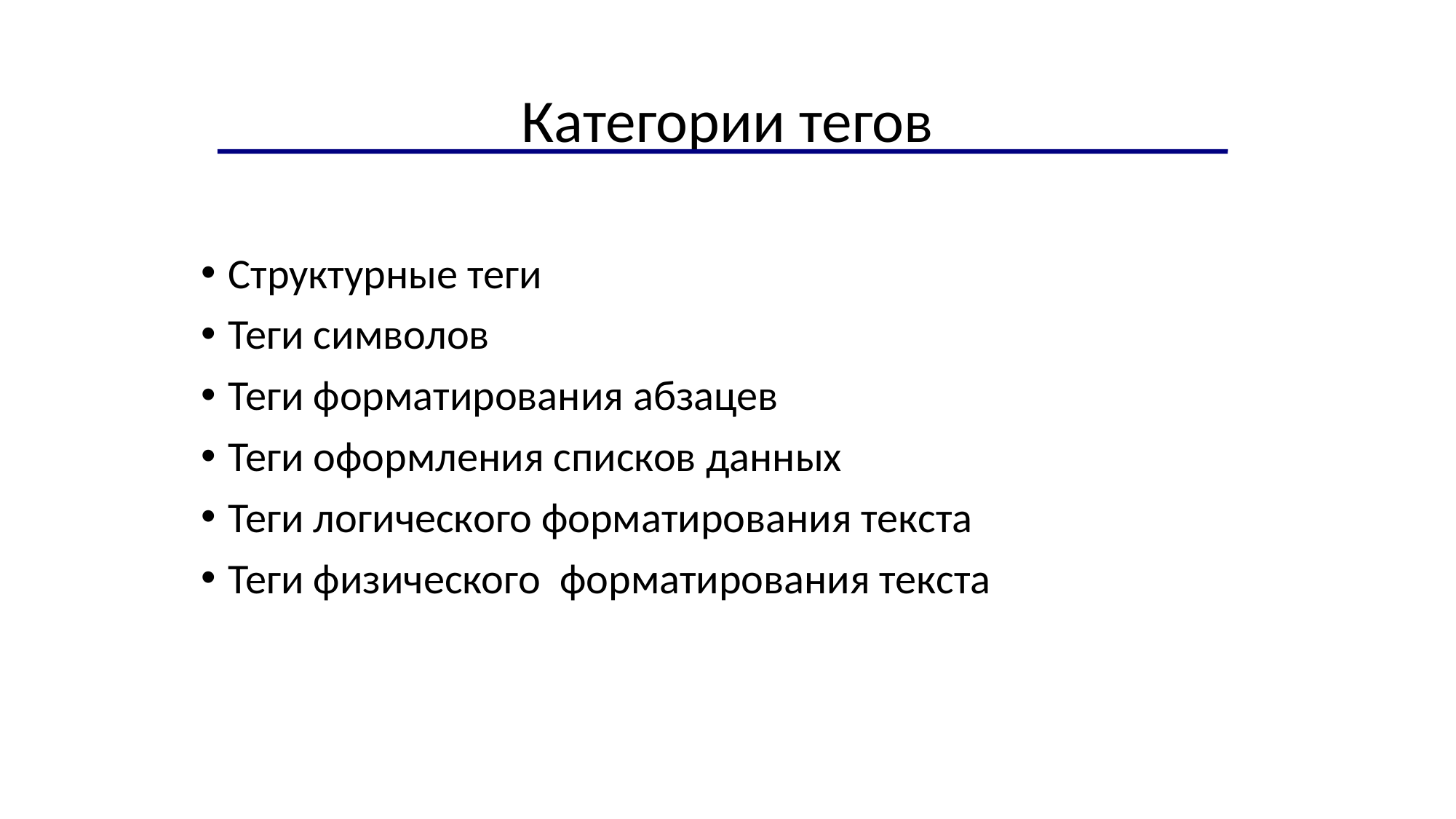

# Категории тегов

Структурные теги
Теги символов
Теги форматирования абзацев
Теги оформления списков данных
Теги логического форматирования текста
Теги физического  форматирования текста